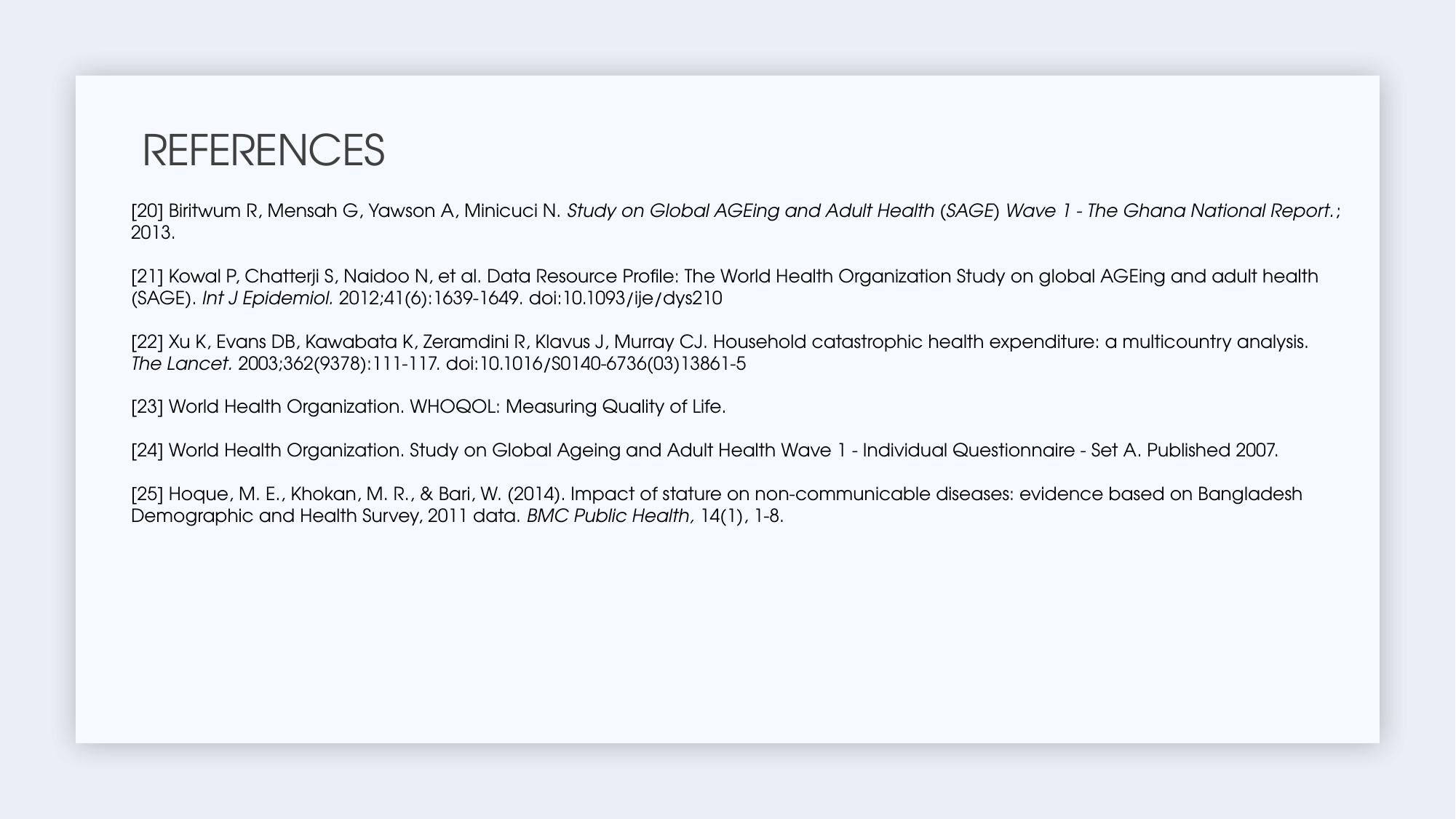

# References
[20] Biritwum R, Mensah G, Yawson A, Minicuci N. Study on Global AGEing and Adult Health (SAGE) Wave 1 - The Ghana National Report.; 2013.

[21] Kowal P, Chatterji S, Naidoo N, et al. Data Resource Profile: The World Health Organization Study on global AGEing and adult health (SAGE). Int J Epidemiol. 2012;41(6):1639-1649. doi:10.1093/ije/dys210

[22] Xu K, Evans DB, Kawabata K, Zeramdini R, Klavus J, Murray CJ. Household catastrophic health expenditure: a multicountry analysis. The Lancet. 2003;362(9378):111-117. doi:10.1016/S0140-6736(03)13861-5

[23] World Health Organization. WHOQOL: Measuring Quality of Life.

[24] World Health Organization. Study on Global Ageing and Adult Health Wave 1 - Individual Questionnaire - Set A. Published 2007.

[25] Hoque, M. E., Khokan, M. R., & Bari, W. (2014). Impact of stature on non-communicable diseases: evidence based on Bangladesh Demographic and Health Survey, 2011 data. BMC Public Health, 14(1), 1-8.